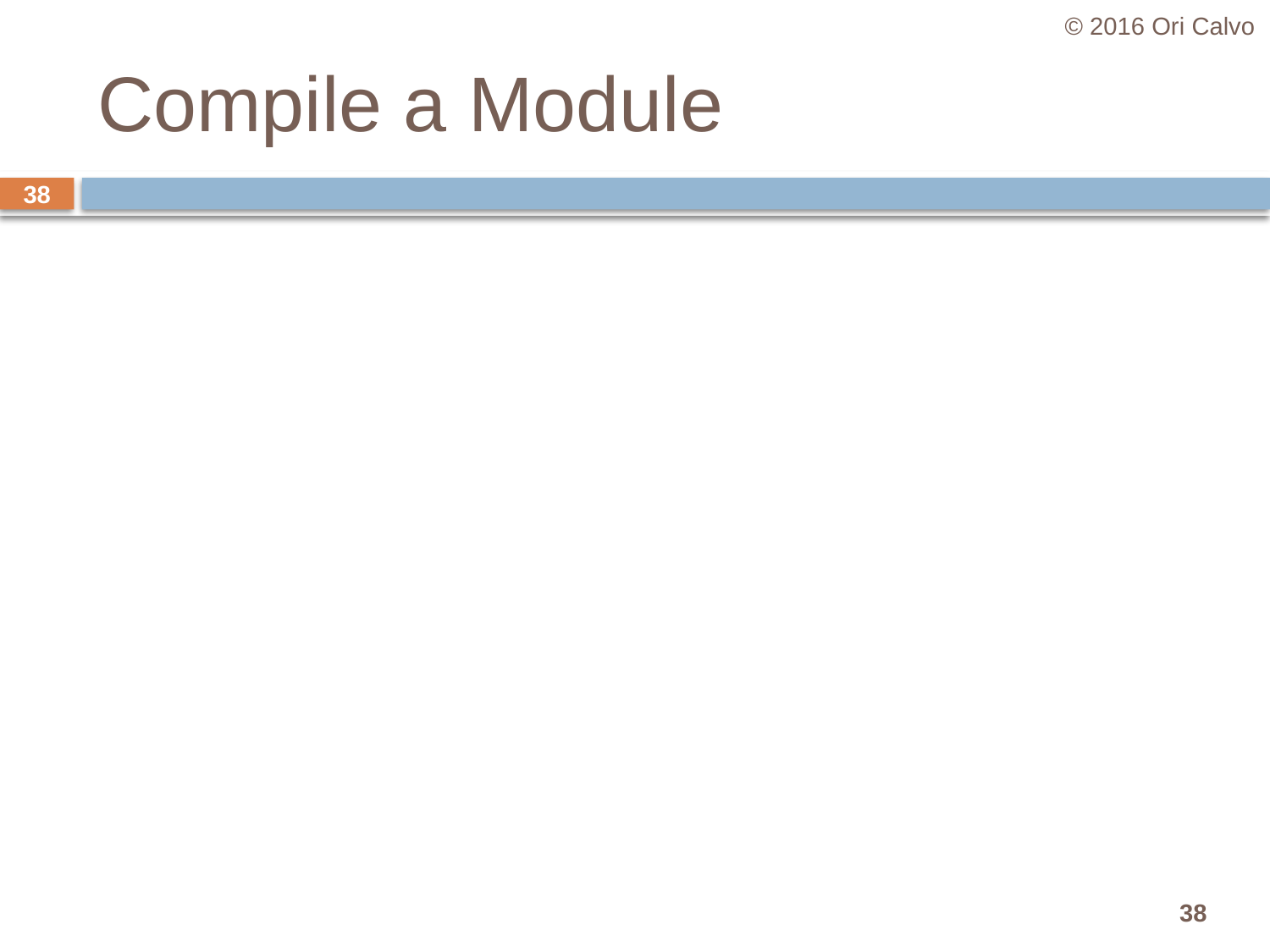

© 2016 Ori Calvo
# Compile a Module
38